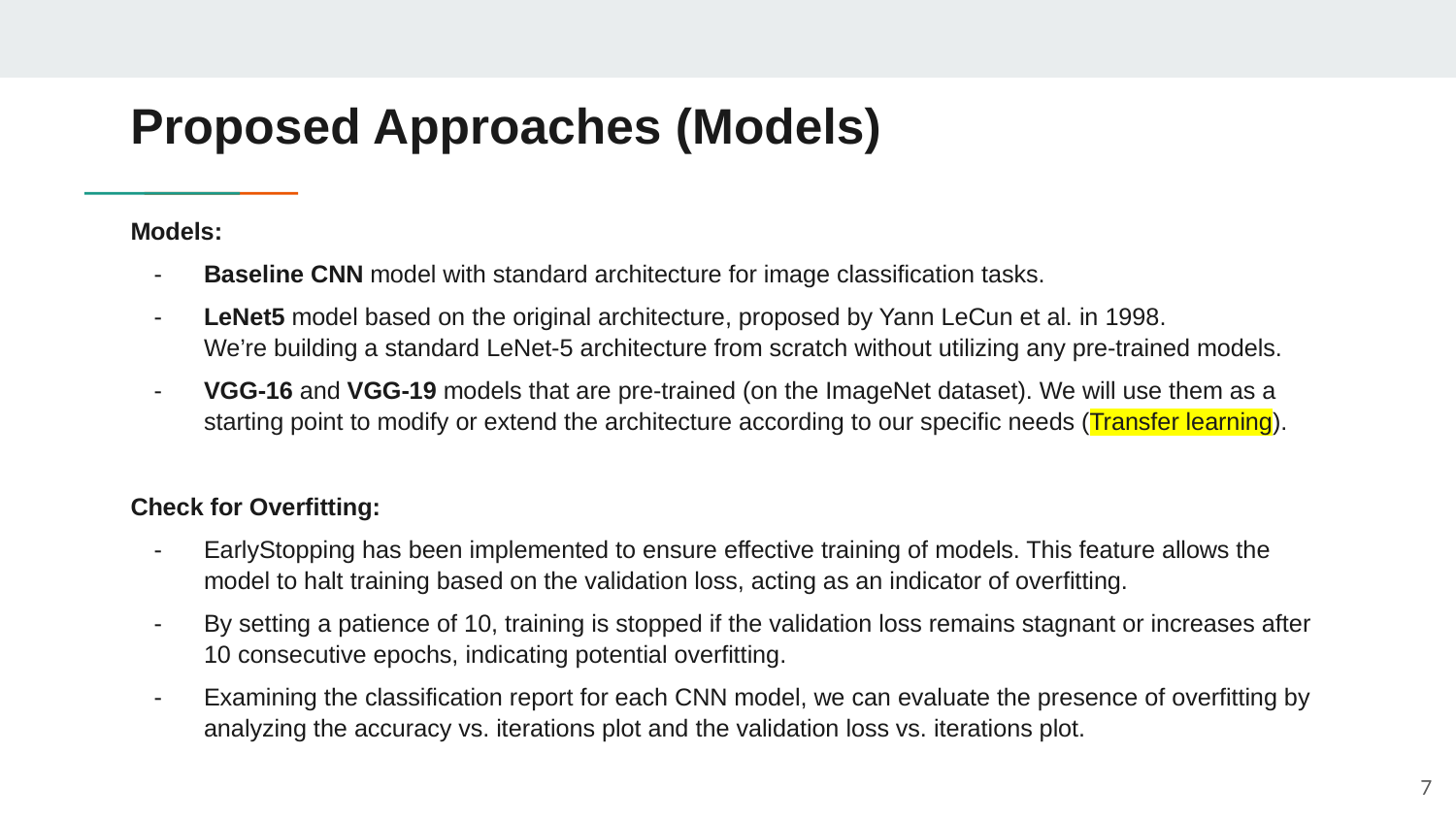

# Proposed Approaches (Models)
Models:
Baseline CNN model with standard architecture for image classification tasks.
LeNet5 model based on the original architecture, proposed by Yann LeCun et al. in 1998.                We’re building a standard LeNet-5 architecture from scratch without utilizing any pre-trained models.
VGG-16 and VGG-19 models that are pre-trained (on the ImageNet dataset). We will use them as a starting point to modify or extend the architecture according to our specific needs (Transfer learning).

Check for Overfitting:
EarlyStopping has been implemented to ensure effective training of models. This feature allows the model to halt training based on the validation loss, acting as an indicator of overfitting.
By setting a patience of 10, training is stopped if the validation loss remains stagnant or increases after 10 consecutive epochs, indicating potential overfitting.
Examining the classification report for each CNN model, we can evaluate the presence of overfitting by analyzing the accuracy vs. iterations plot and the validation loss vs. iterations plot.

7